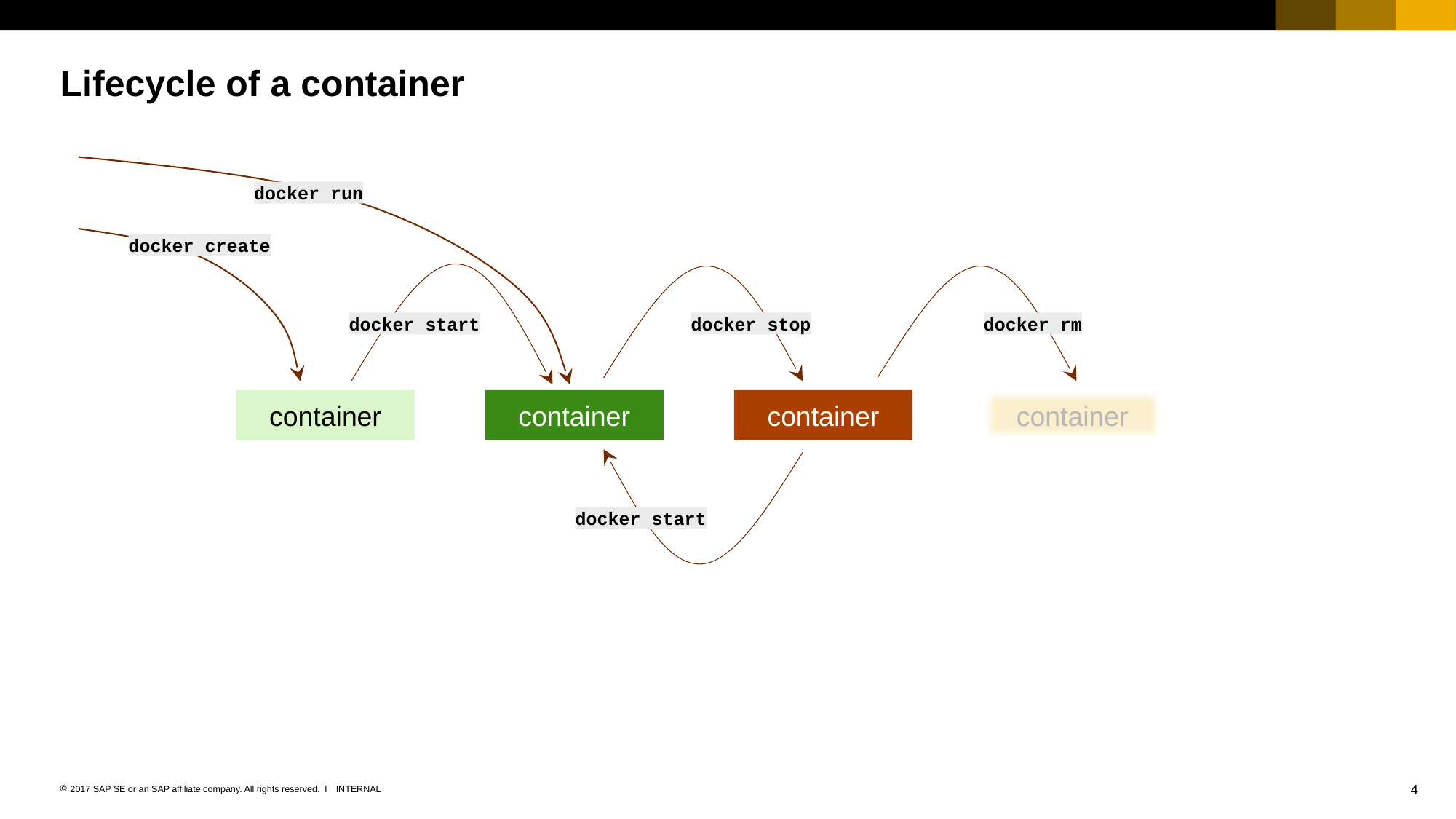

# Lifecycle of a container

docker run

docker create

docker rm
docker start
docker stop
container
container
container
container

docker start